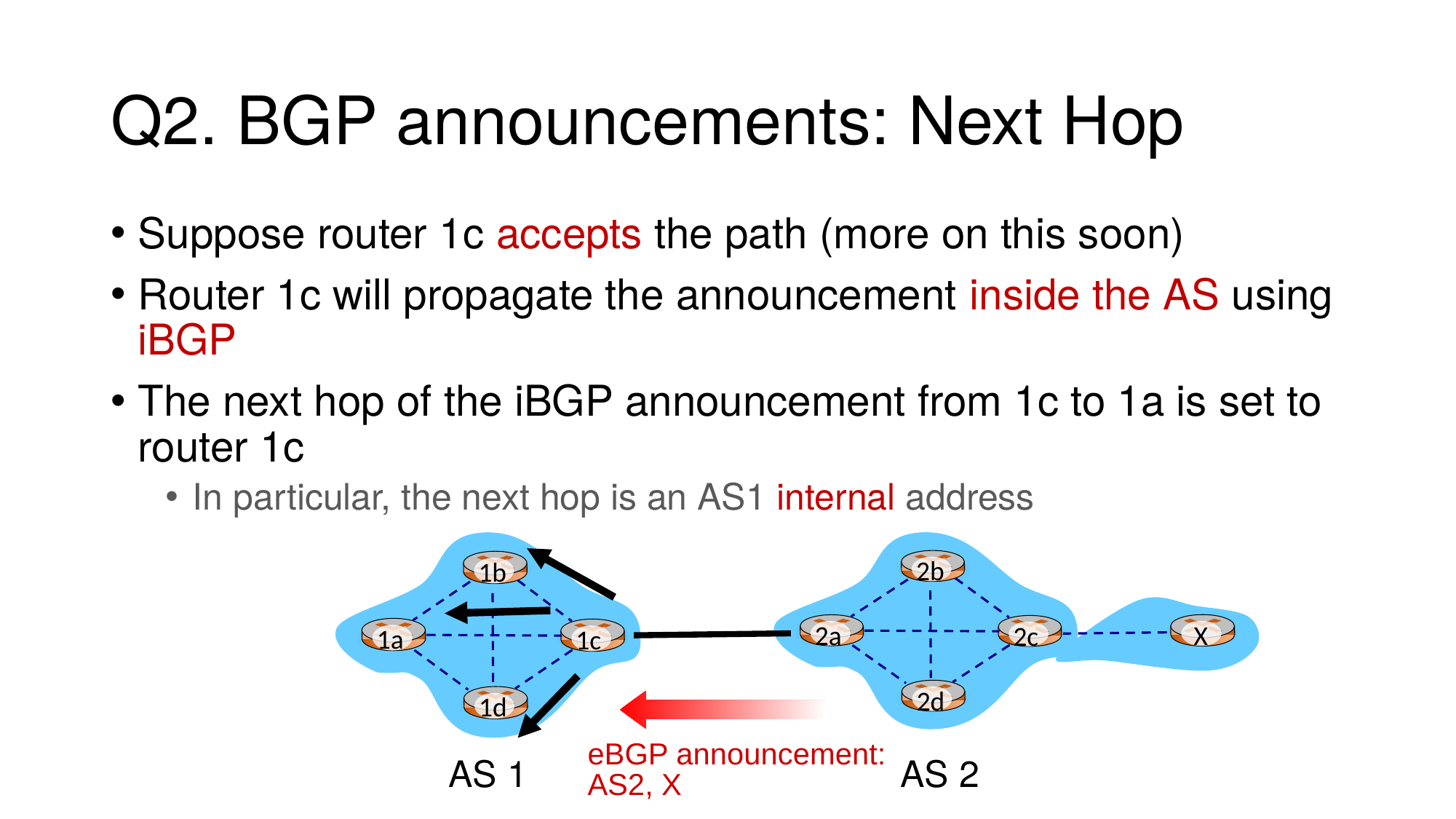

# Q2. BGP announcements: Next Hop
Suppose router 1c accepts the path (more on this soon)
Router 1c will propagate the announcement inside the AS using iBGP
The next hop of the iBGP announcement from 1c to 1a is set to router 1c
In particular, the next hop is an AS1 internal address

2b

2a

2c

2d

1b

1a

1c

1d

  X

eBGP announcement:
AS2, X
AS 2
AS 1